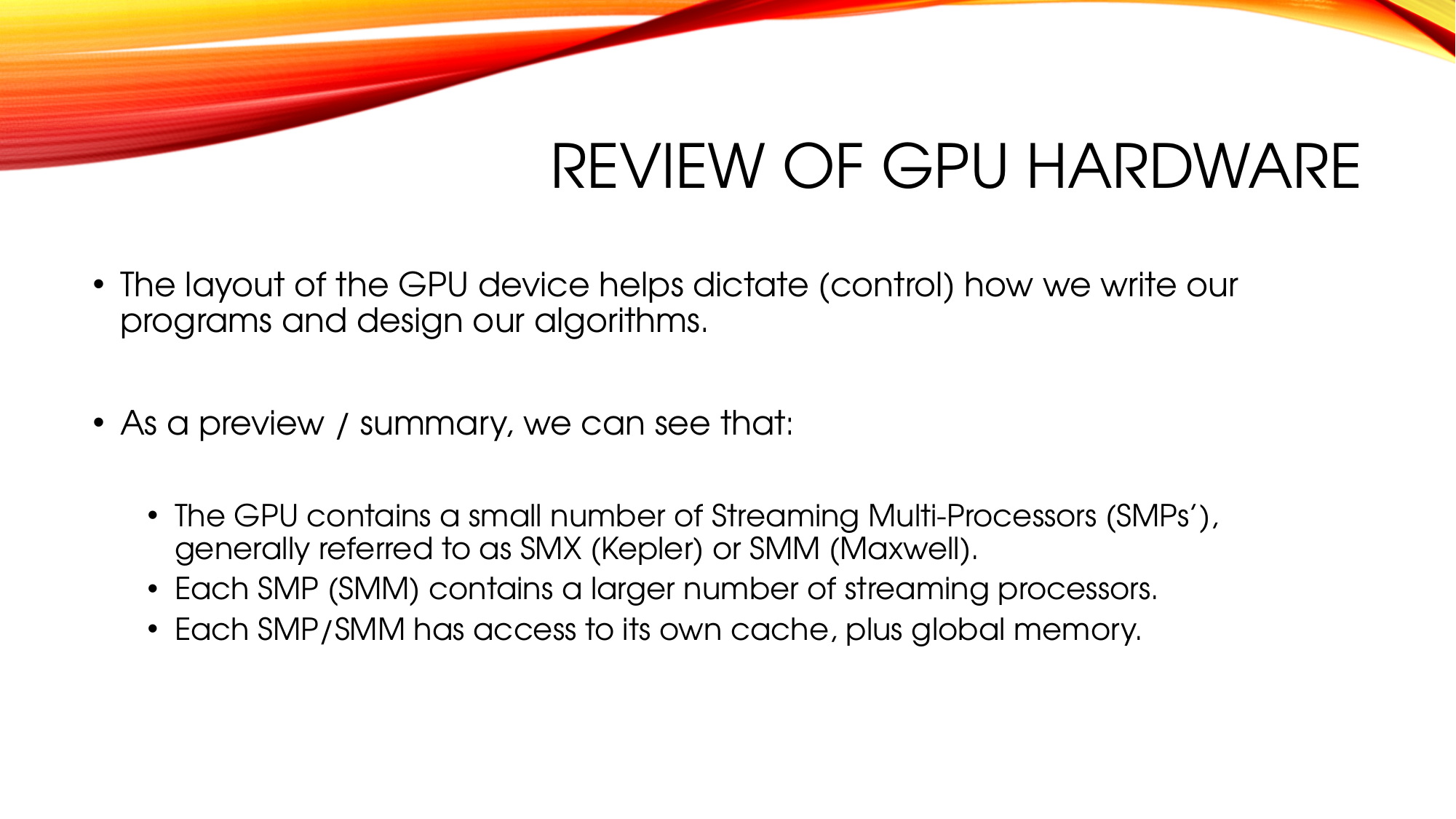

# REVIEW OF GPU HARDWARE
The layout of the GPU device helps dictate (control) how we write our programs and design our algorithms.

As a preview / summary, we can see that:

The GPU contains a small number of Streaming Multi-Processors (SMPs’), generally referred to as SMX (Kepler) or SMM (Maxwell).
Each SMP (SMM) contains a larger number of streaming processors.
Each SMP/SMM has access to its own cache, plus global memory.